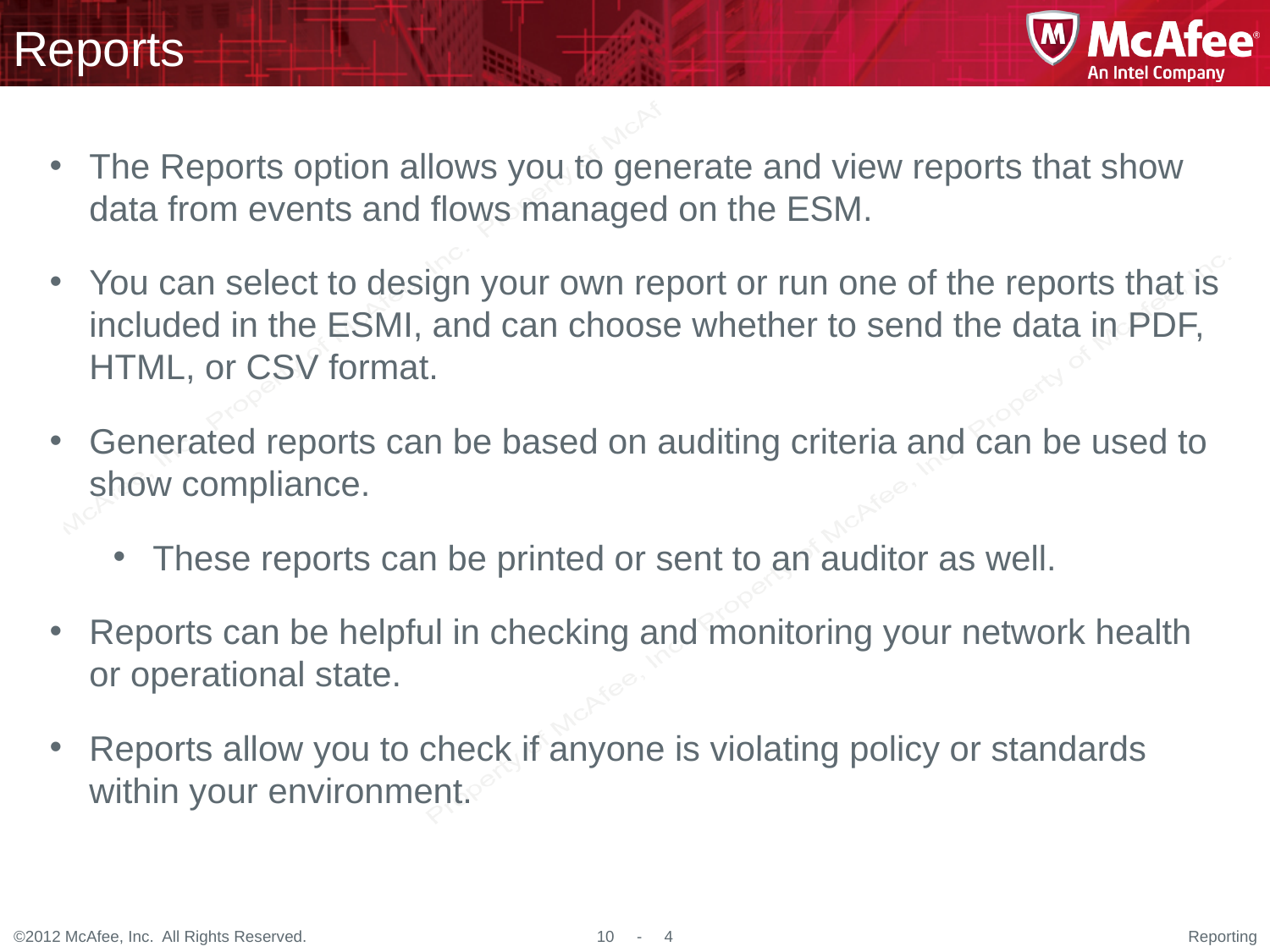

# Reports
The Reports option allows you to generate and view reports that show data from events and flows managed on the ESM.
You can select to design your own report or run one of the reports that is included in the ESMI, and can choose whether to send the data in PDF, HTML, or CSV format.
Generated reports can be based on auditing criteria and can be used to show compliance.
These reports can be printed or sent to an auditor as well.
Reports can be helpful in checking and monitoring your network health or operational state.
Reports allow you to check if anyone is violating policy or standards within your environment.

Reporting